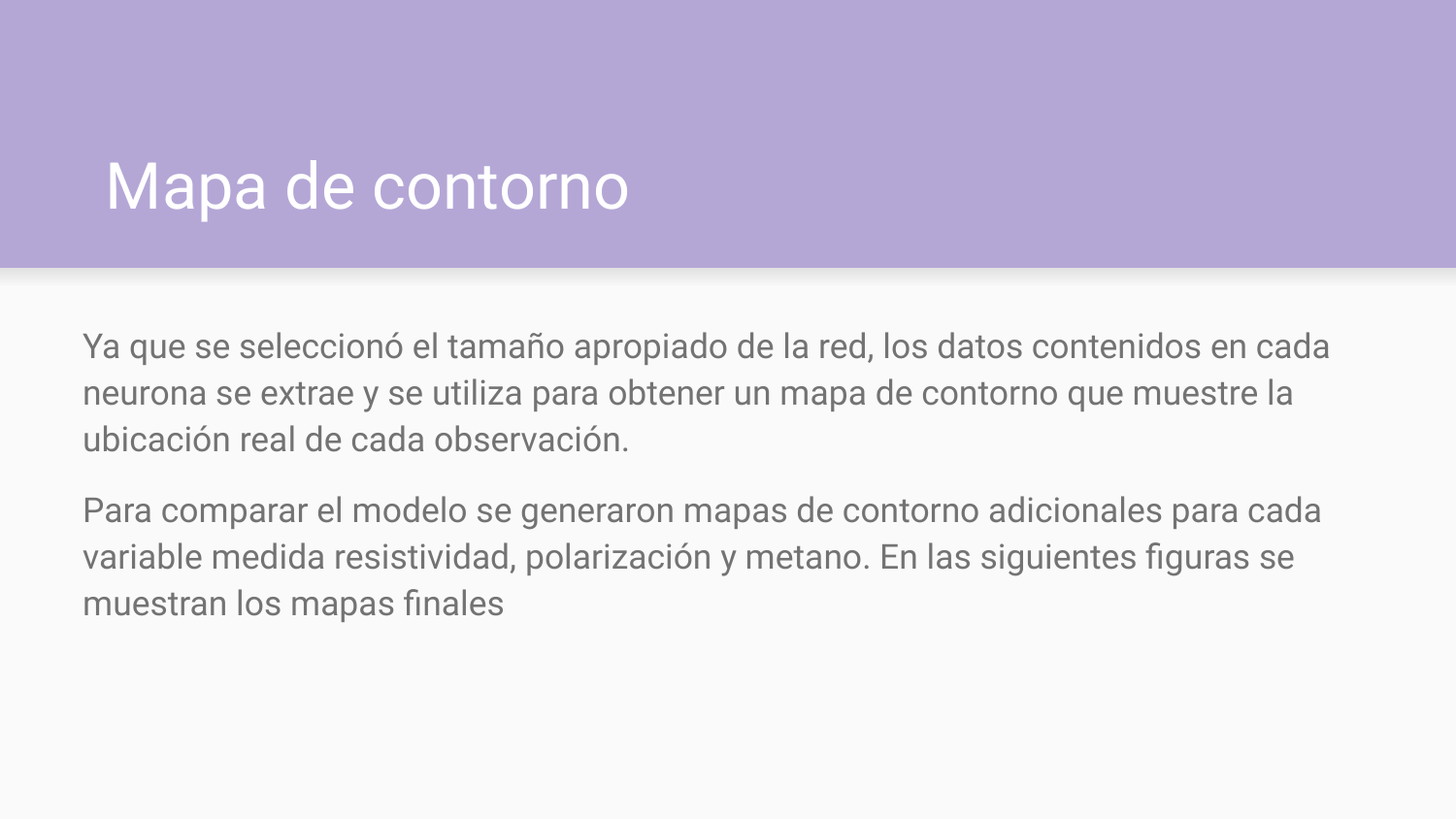

# Mapa de contorno
Ya que se seleccionó el tamaño apropiado de la red, los datos contenidos en cada neurona se extrae y se utiliza para obtener un mapa de contorno que muestre la ubicación real de cada observación.
Para comparar el modelo se generaron mapas de contorno adicionales para cada variable medida resistividad, polarización y metano. En las siguientes figuras se muestran los mapas finales